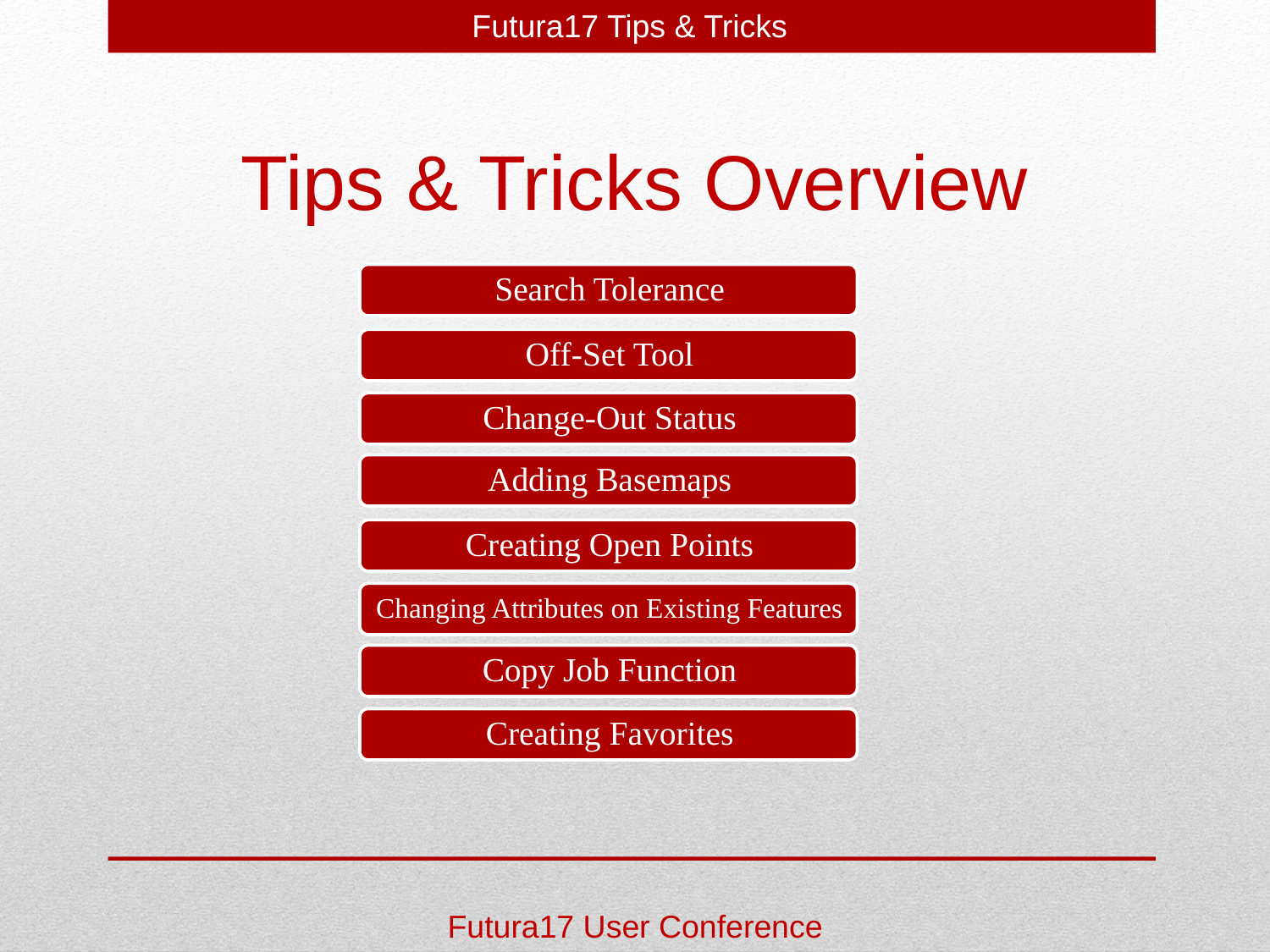

Futura17 Tips & Tricks
Tips & Tricks Overview
Search Tolerance
Off-Set Tool
Change-Out Status
Adding Basemaps
Creating Open Points
Changing Attributes on Existing Features
Copy Job Function
Creating Favorites
Futura17 User Conference